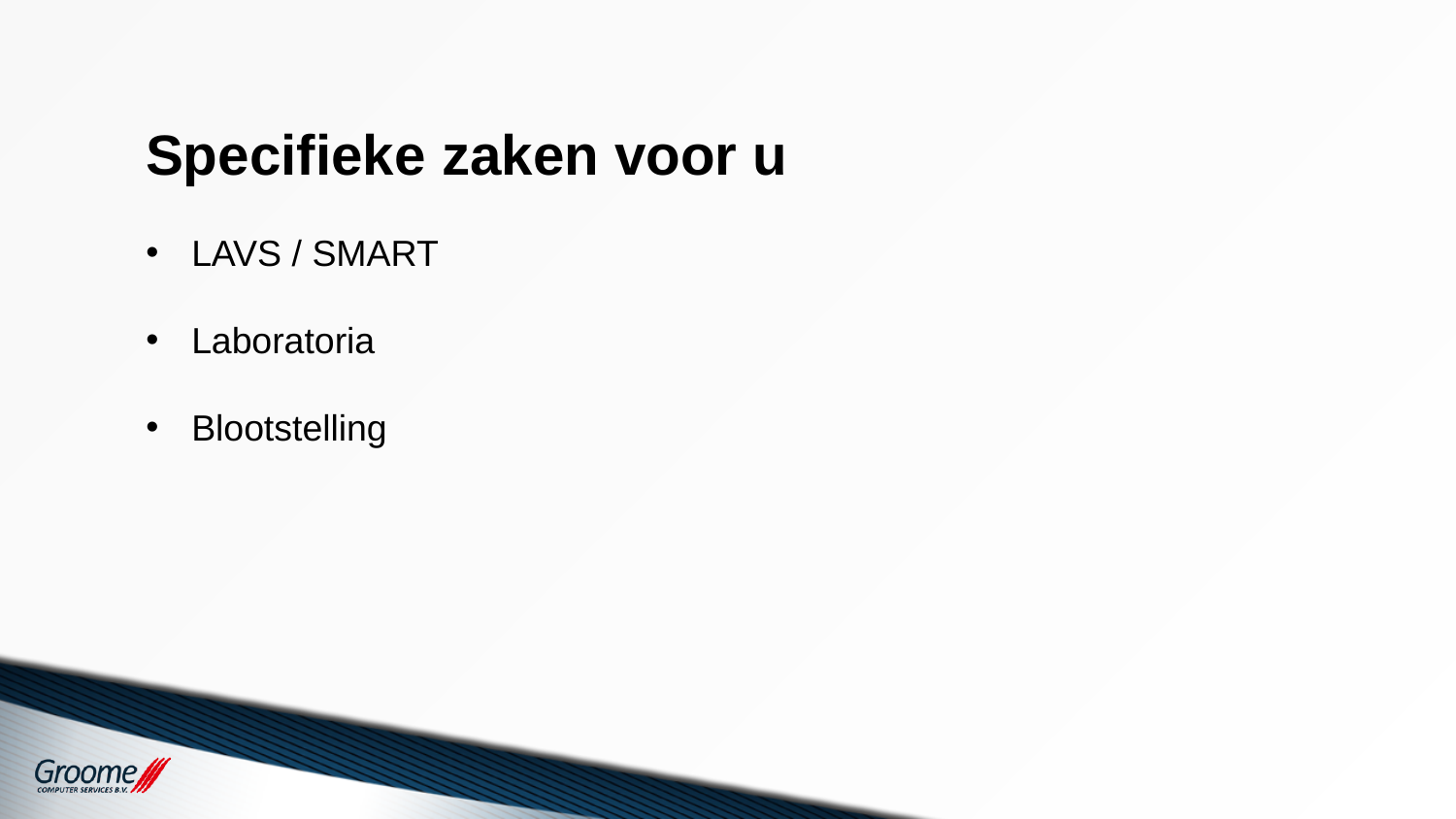

Specifieke zaken voor u

LAVS / SMART
Laboratoria

Blootstelling